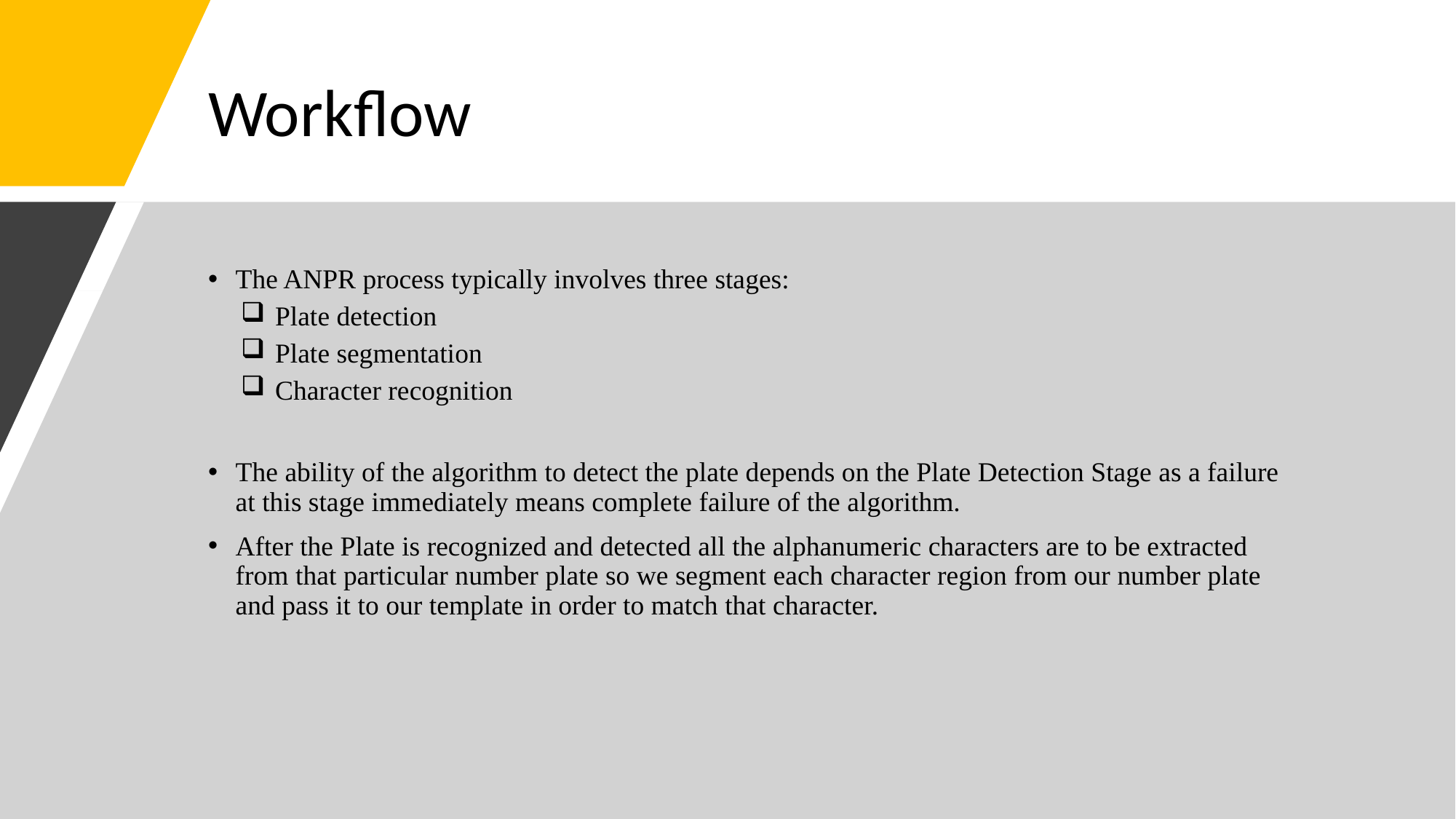

# Workflow

The ANPR process typically involves three stages:
Plate detection
Plate segmentation
Character recognition

The ability of the algorithm to detect the plate depends on the Plate Detection Stage as a failure at this stage immediately means complete failure of the algorithm.
After the Plate is recognized and detected all the alphanumeric characters are to be extracted from that particular number plate so we segment each character region from our number plate and pass it to our template in order to match that character.